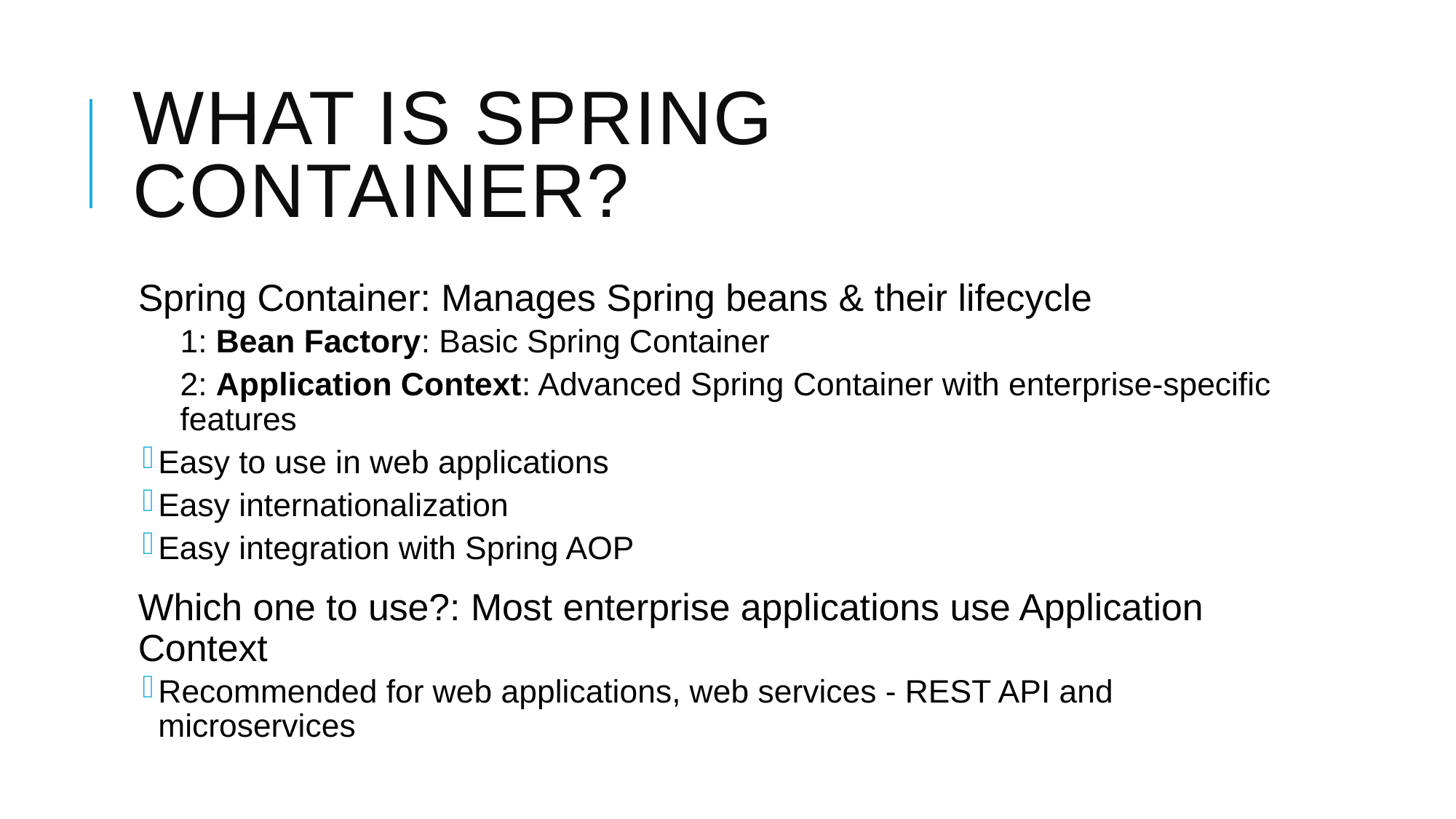

# What is Spring Container?
Spring Container: Manages Spring beans & their lifecycle
1: Bean Factory: Basic Spring Container
2: Application Context: Advanced Spring Container with enterprise-specific features
	Easy to use in web applications
	Easy internationalization
	Easy integration with Spring AOP
Which one to use?: Most enterprise applications use Application Context
Recommended for web applications, web services - REST API and microservices